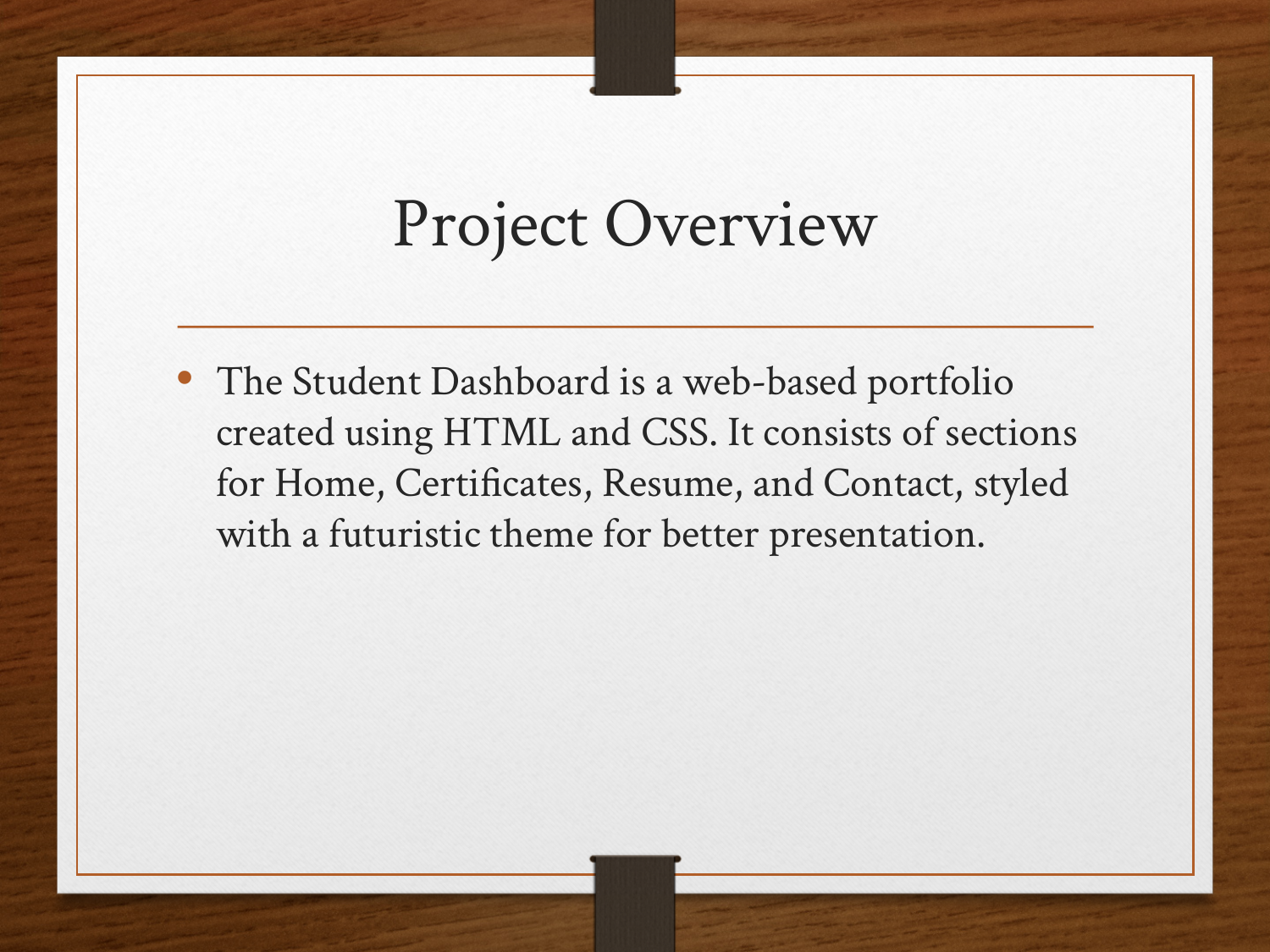

# Project Overview
The Student Dashboard is a web-based portfolio created using HTML and CSS. It consists of sections for Home, Certificates, Resume, and Contact, styled with a futuristic theme for better presentation.